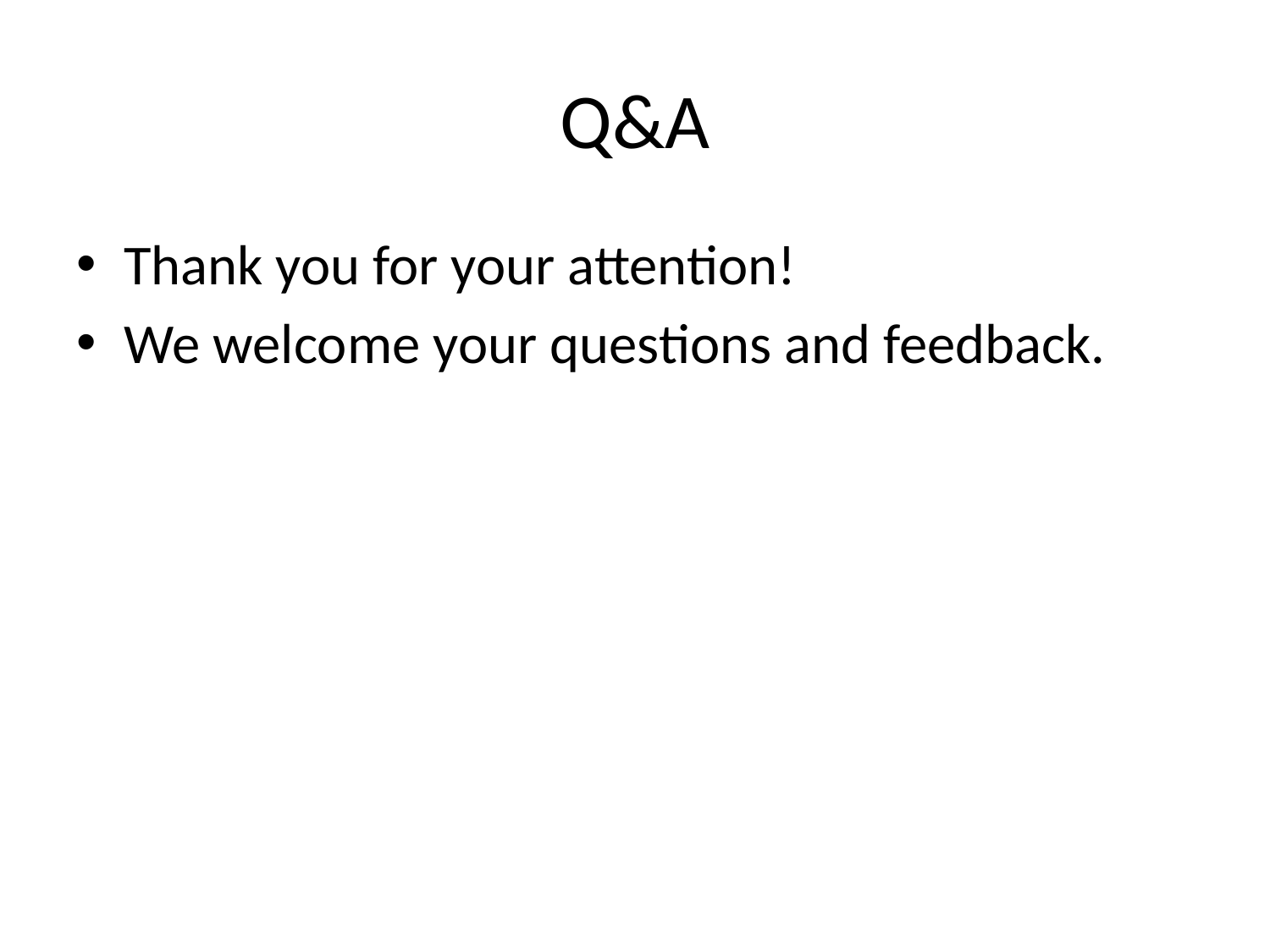

# Q&A
Thank you for your attention!
We welcome your questions and feedback.